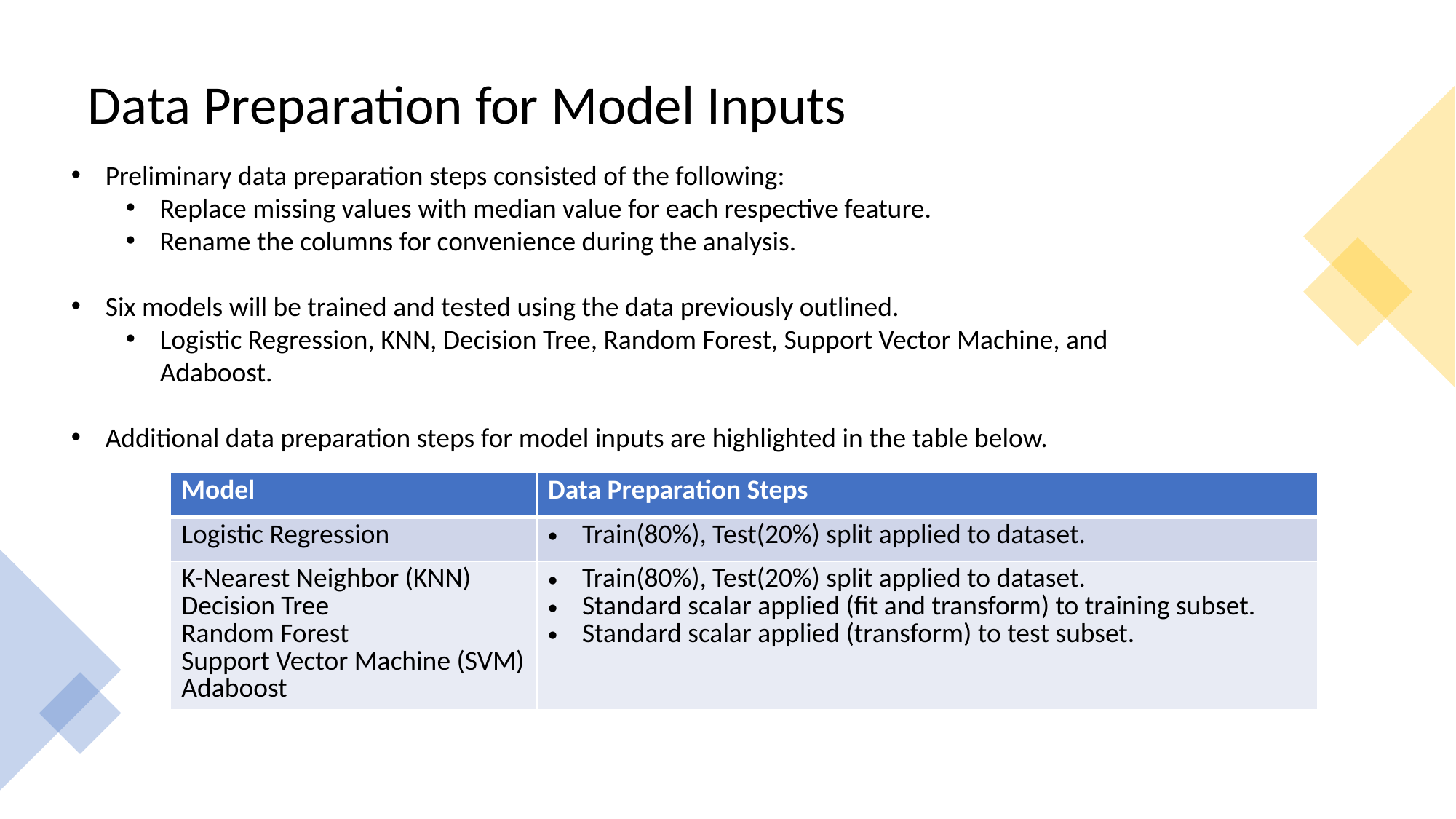

# Data Preparation for Model Inputs
Preliminary data preparation steps consisted of the following:
Replace missing values with median value for each respective feature.
Rename the columns for convenience during the analysis.

Six models will be trained and tested using the data previously outlined.
Logistic Regression, KNN, Decision Tree, Random Forest, Support Vector Machine, and Adaboost.

Additional data preparation steps for model inputs are highlighted in the table below.

| Model | Data Preparation Steps |
| --- | --- |
| Logistic Regression | Train(80%), Test(20%) split applied to dataset. |
| K-Nearest Neighbor (KNN) Decision Tree Random Forest Support Vector Machine (SVM) Adaboost | Train(80%), Test(20%) split applied to dataset. Standard scalar applied (fit and transform) to training subset. Standard scalar applied (transform) to test subset. |